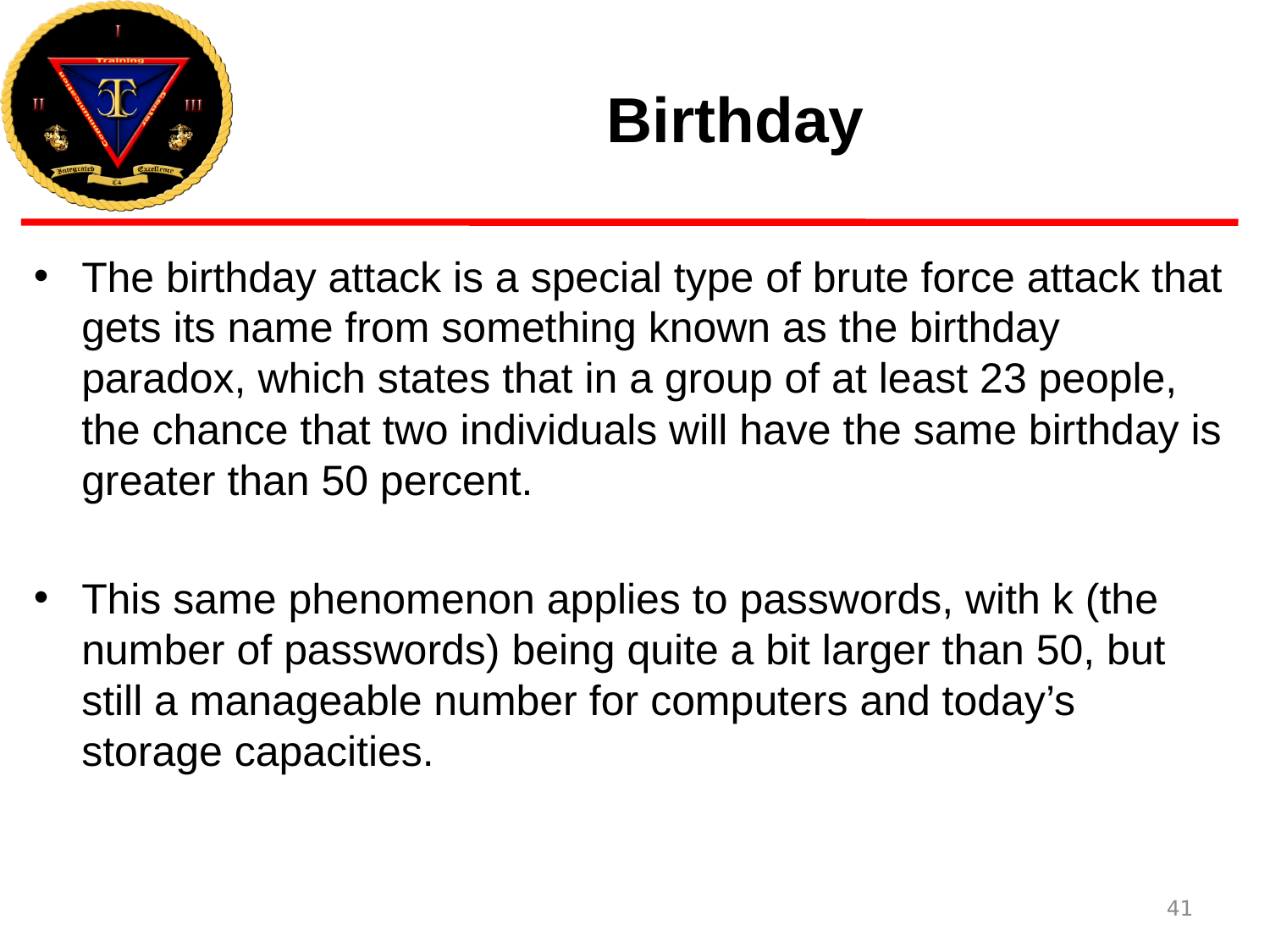

# Birthday
The birthday attack is a special type of brute force attack that gets its name from something known as the birthday paradox, which states that in a group of at least 23 people, the chance that two individuals will have the same birthday is greater than 50 percent.

This same phenomenon applies to passwords, with k (the number of passwords) being quite a bit larger than 50, but still a manageable number for computers and today’s storage capacities.
41